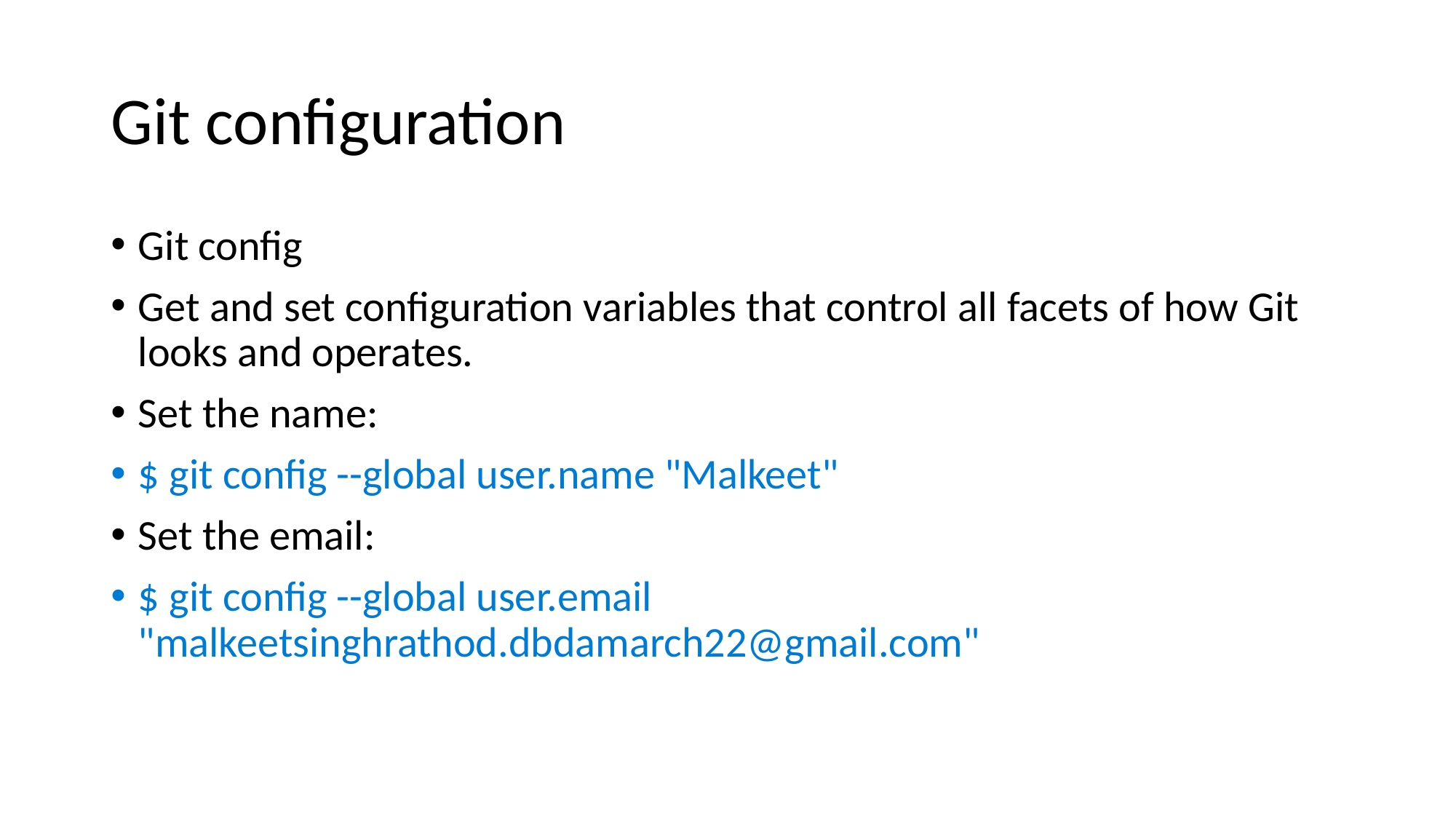

# Git configuration
Git config
Get and set configuration variables that control all facets of how Git looks and operates.
Set the name:
$ git config --global user.name "Malkeet"
Set the email:
$ git config --global user.email "malkeetsinghrathod.dbdamarch22@gmail.com"